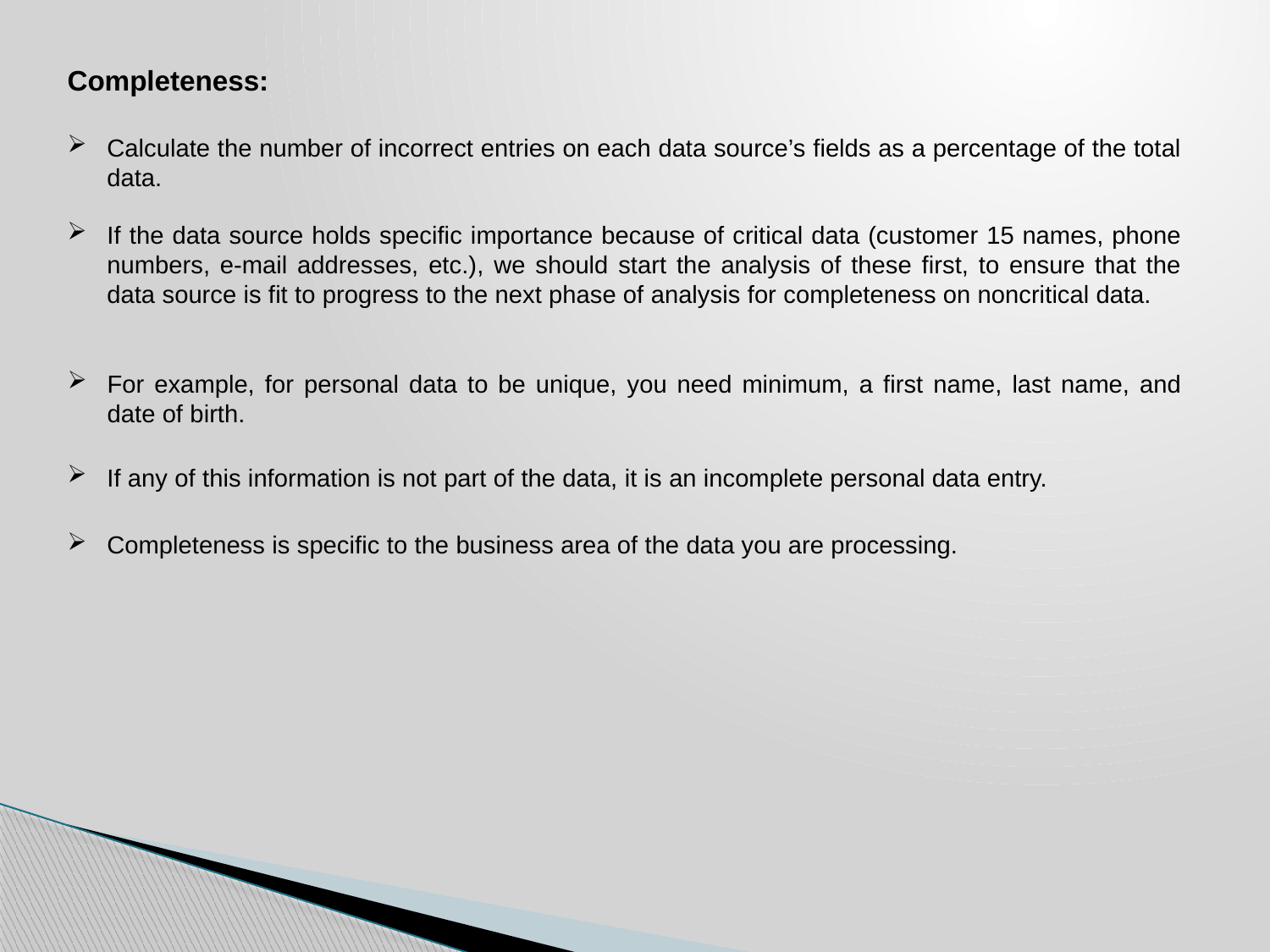

Completeness:
Calculate the number of incorrect entries on each data source’s fields as a percentage of the total data.
If the data source holds specific importance because of critical data (customer 15 names, phone numbers, e-mail addresses, etc.), we should start the analysis of these first, to ensure that the data source is fit to progress to the next phase of analysis for completeness on noncritical data.
For example, for personal data to be unique, you need minimum, a first name, last name, and date of birth.
If any of this information is not part of the data, it is an incomplete personal data entry.
Completeness is specific to the business area of the data you are processing.